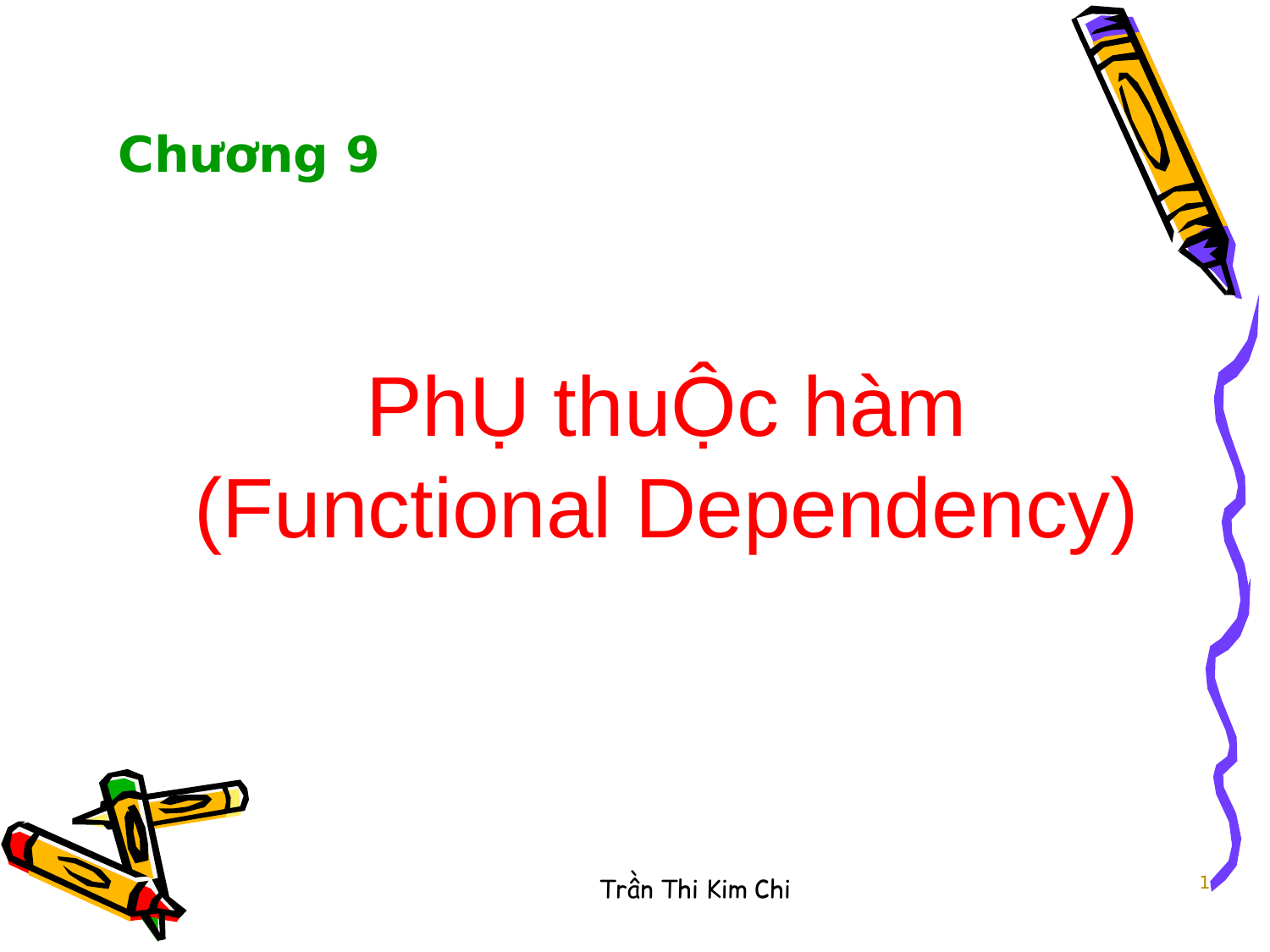

Chương 9
PhỤ thuỘc hàm
(Functional Dependency)
1
Trần Thi Kim Chi